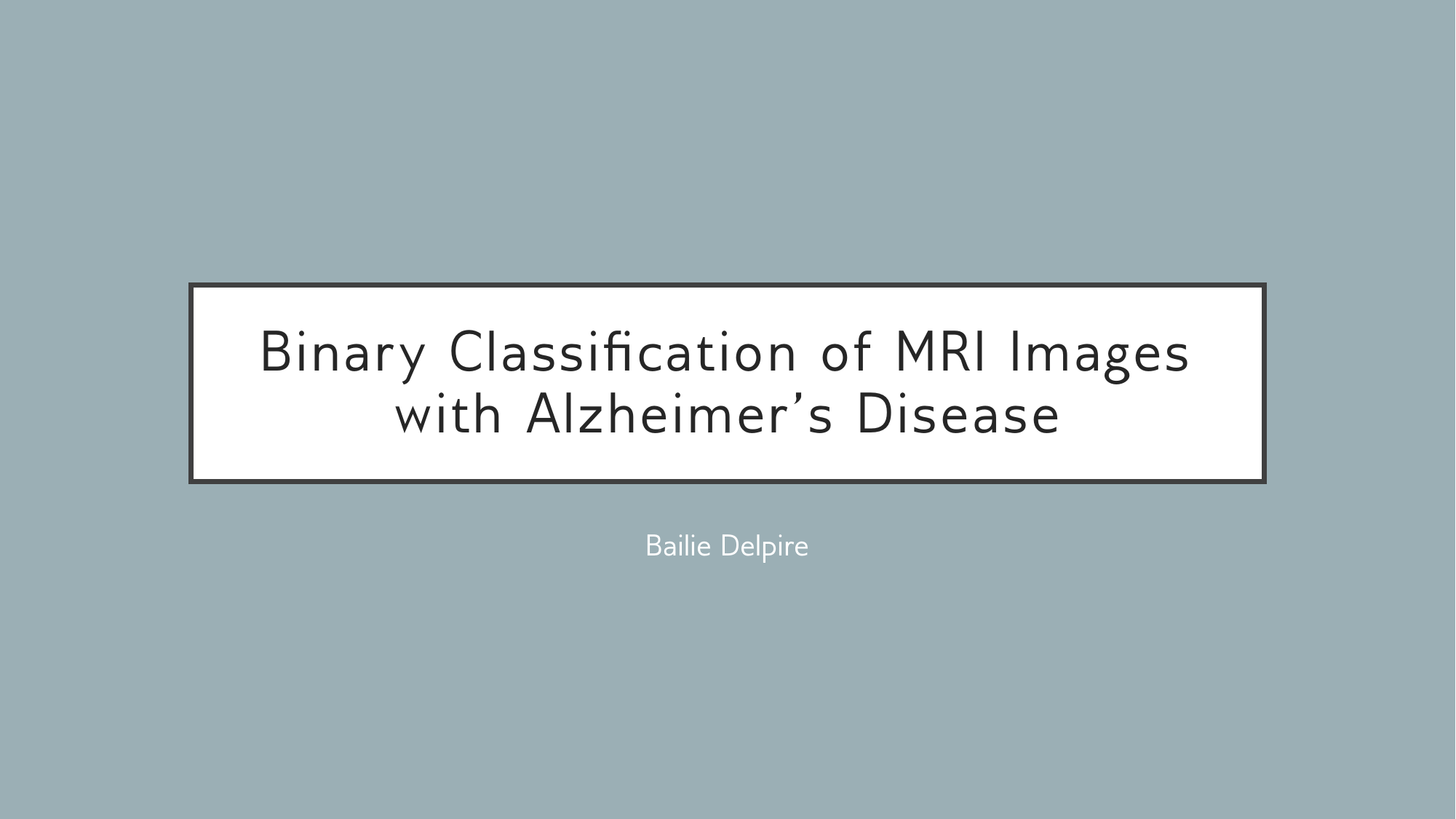

# Binary Classification of MRI Images with Alzheimer’s Disease
Bailie Delpire